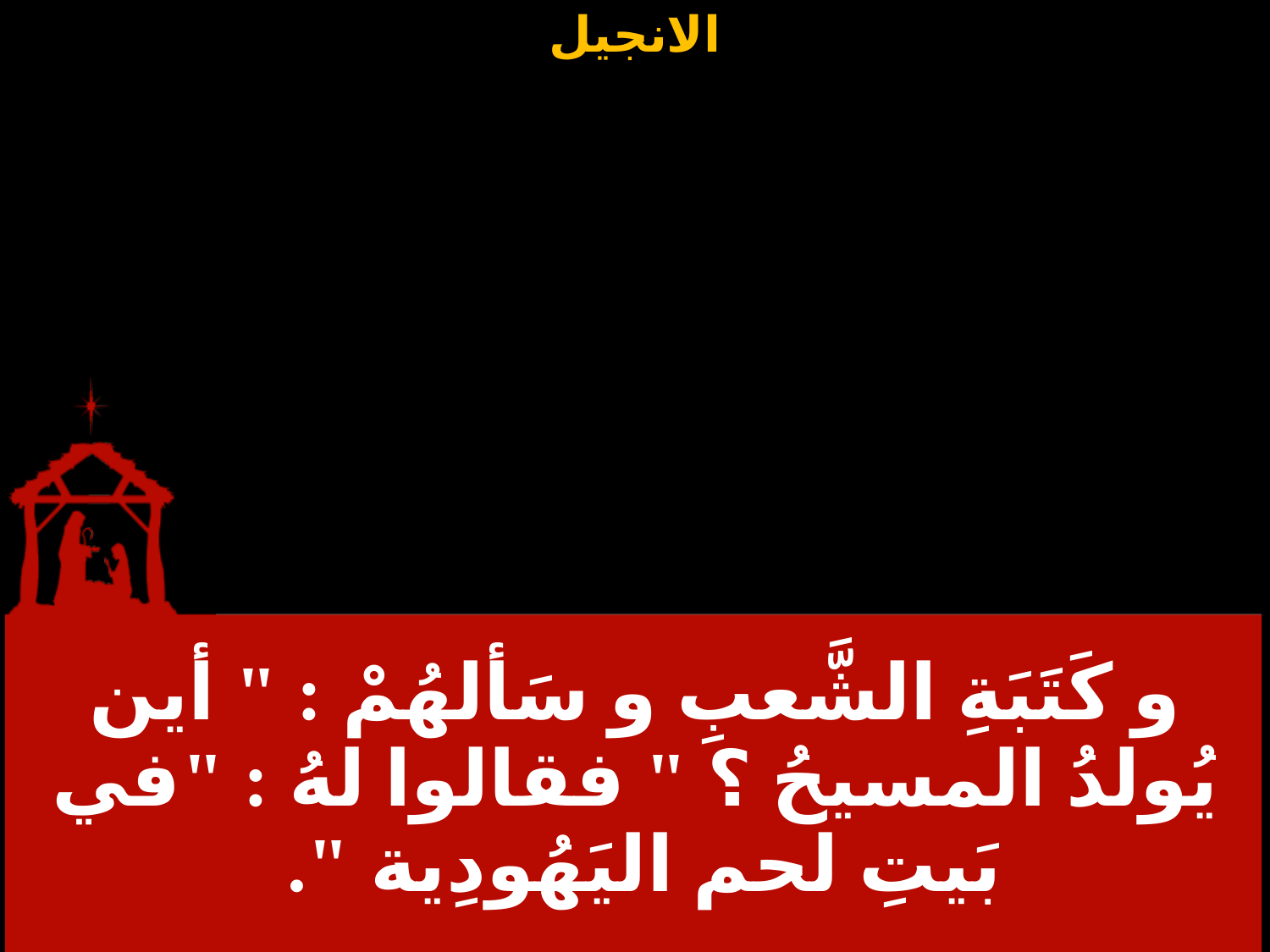

| و كَتَبَةِ الشَّعبِ و سَألهُمْ : " أين يُولدُ المسيحُ ؟ " فقالوا لهُ : "في بَيتِ لحم اليَهُودِية ". |
| --- |